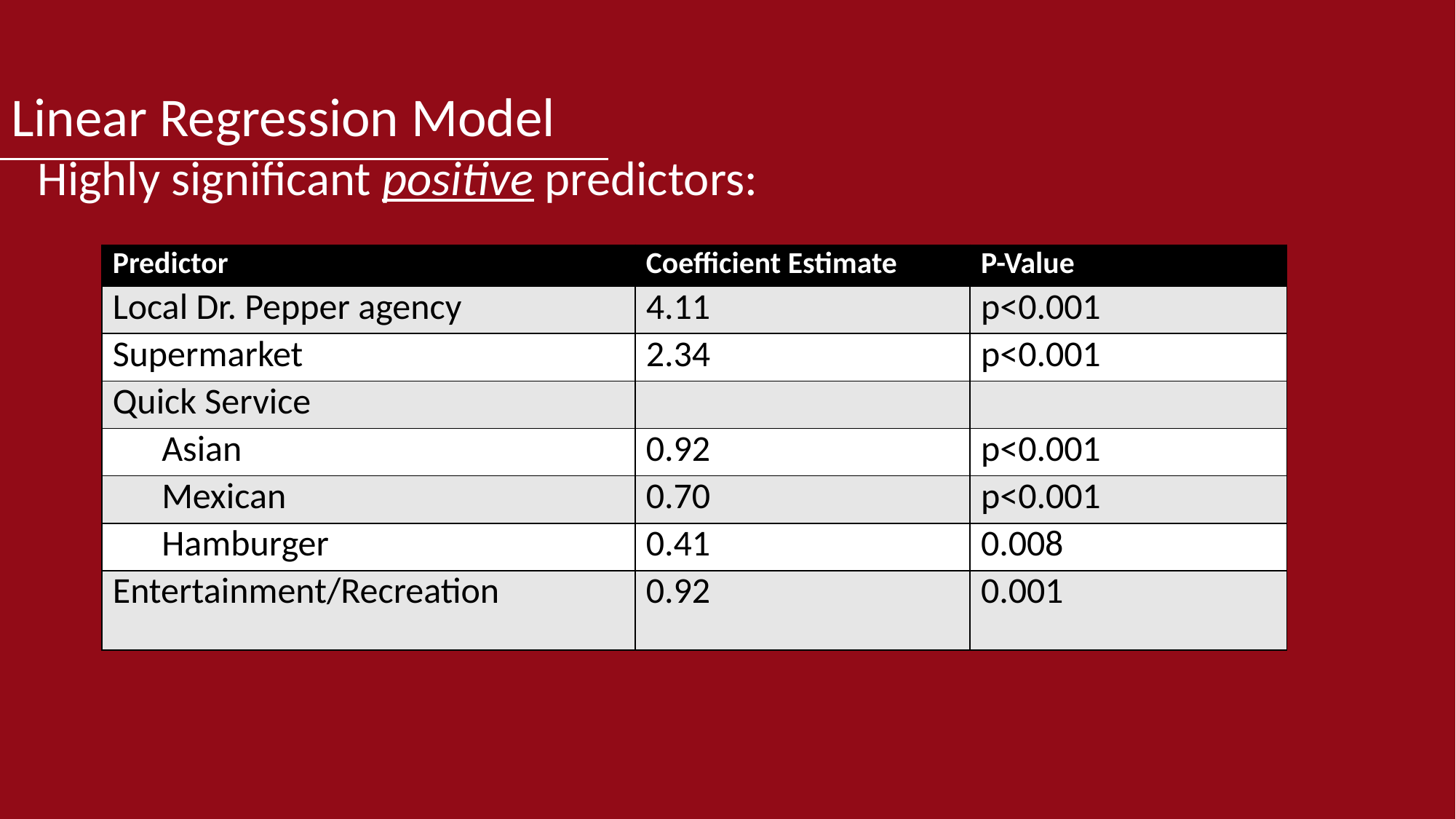

# Linear Regression Model
Highly significant positive predictors:
| Predictor | Coefficient Estimate | P-Value |
| --- | --- | --- |
| Local Dr. Pepper agency | 4.11 | p<0.001 |
| Supermarket | 2.34 | p<0.001 |
| Quick Service |  |  |
| Asian | 0.92 | p<0.001 |
| Mexican | 0.70 | p<0.001 |
| Hamburger | 0.41 | 0.008 |
| Entertainment/Recreation | 0.92 | 0.001 |